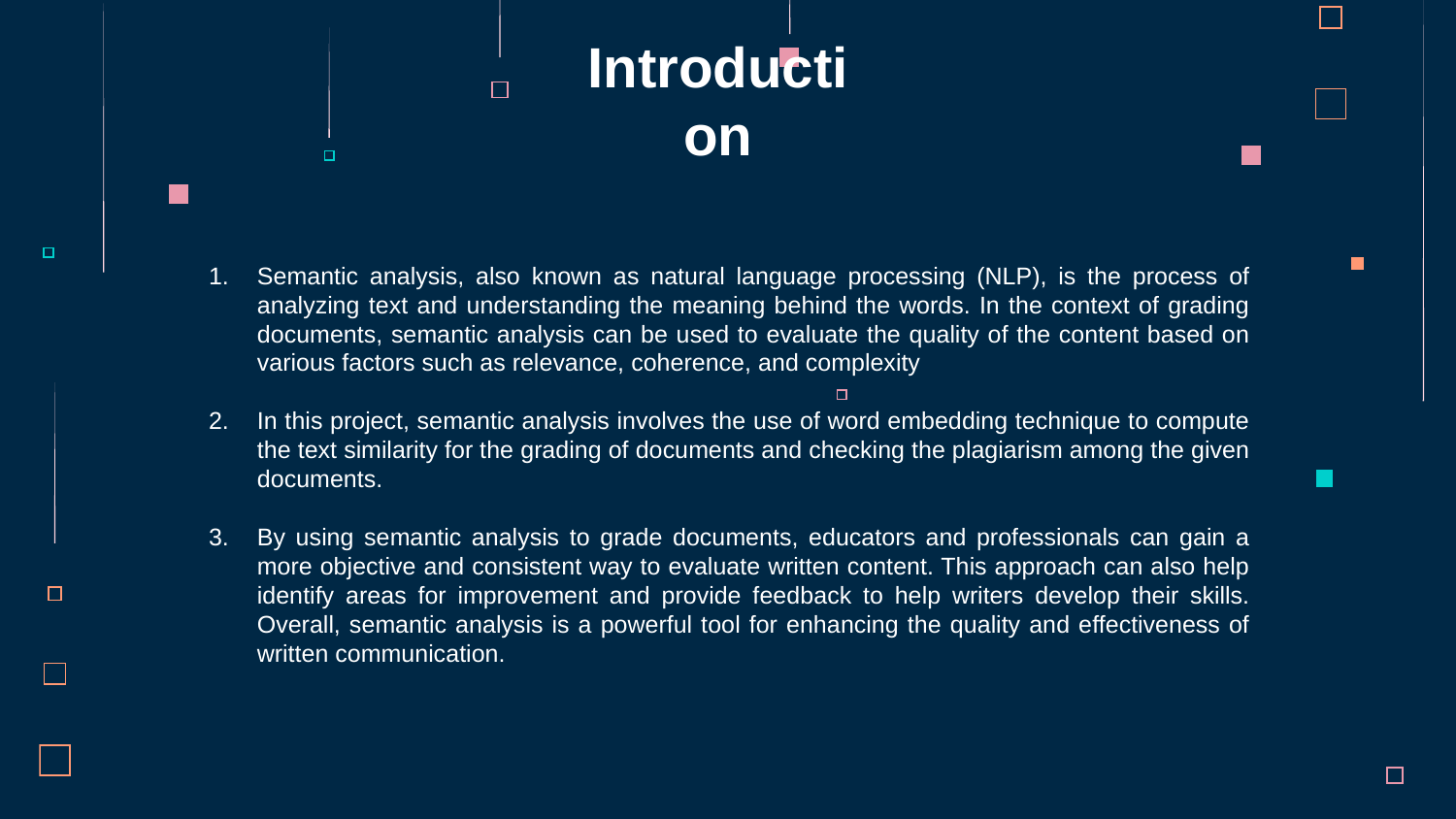

# Introduction

Semantic analysis, also known as natural language processing (NLP), is the process of analyzing text and understanding the meaning behind the words. In the context of grading documents, semantic analysis can be used to evaluate the quality of the content based on various factors such as relevance, coherence, and complexity

In this project, semantic analysis involves the use of word embedding technique to compute the text similarity for the grading of documents and checking the plagiarism among the given documents.

By using semantic analysis to grade documents, educators and professionals can gain a more objective and consistent way to evaluate written content. This approach can also help identify areas for improvement and provide feedback to help writers develop their skills. Overall, semantic analysis is a powerful tool for enhancing the quality and effectiveness of written communication.